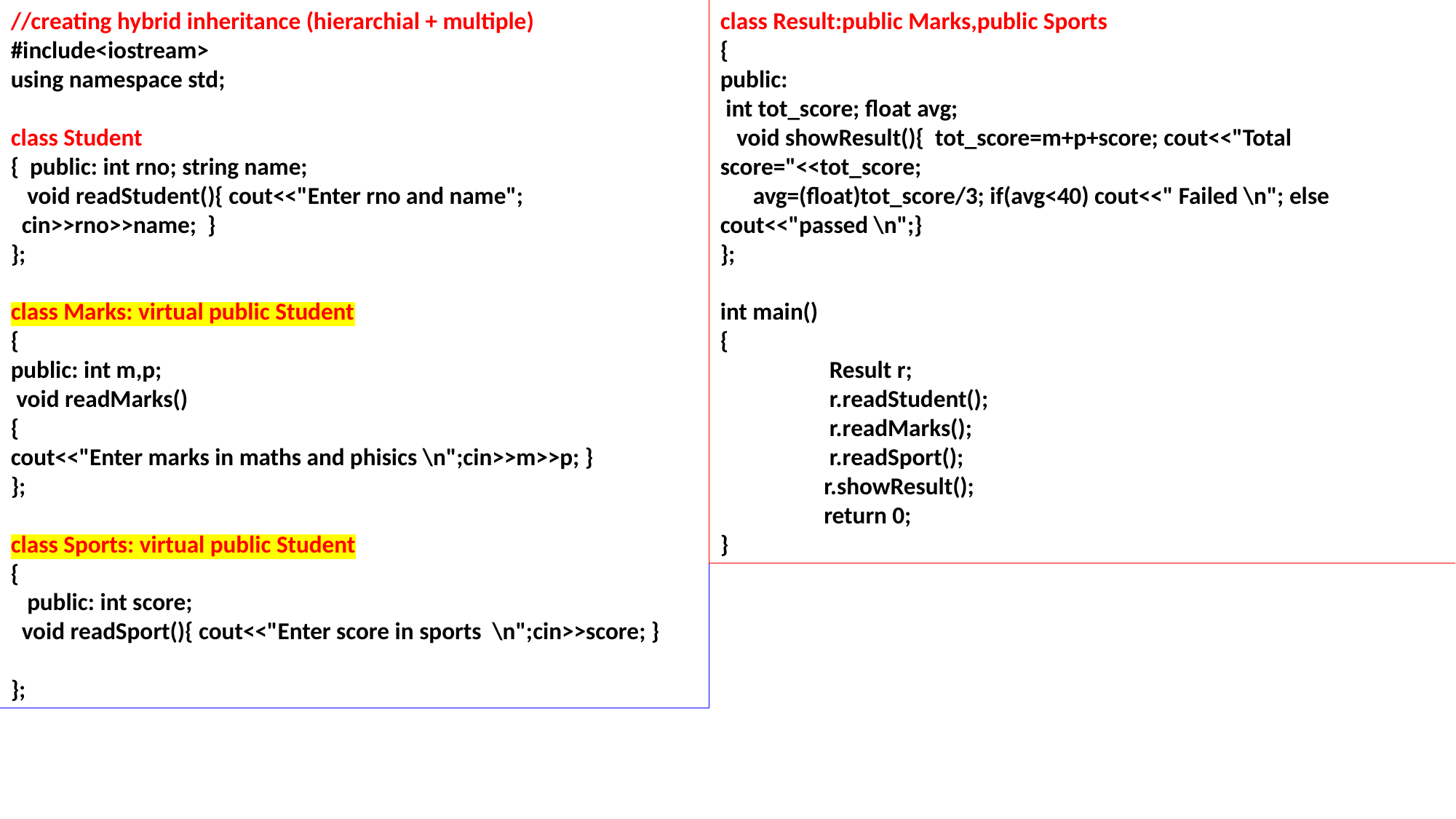

//creating hybrid inheritance (hierarchial + multiple)
#include<iostream>
using namespace std;

class Student
{  public: int rno; string name;
   void readStudent(){ cout<<"Enter rno and name";
  cin>>rno>>name;  }
};

class Marks: virtual public Student
{
public: int m,p;
 void readMarks()
{
cout<<"Enter marks in maths and phisics \n";cin>>m>>p; }
};

class Sports: virtual public Student
{
   public: int score;
  void readSport(){ cout<<"Enter score in sports  \n";cin>>score; }
};
class Result:public Marks,public Sports
{
public:
 int tot_score; float avg;
   void showResult(){  tot_score=m+p+score; cout<<"Total score="<<tot_score;
      avg=(float)tot_score/3; if(avg<40) cout<<" Failed \n"; else cout<<"passed \n";}
};

int main()
{
	Result r;
	r.readStudent();
	r.readMarks();
                    r.readSport();
                   r.showResult();
                   return 0;
}